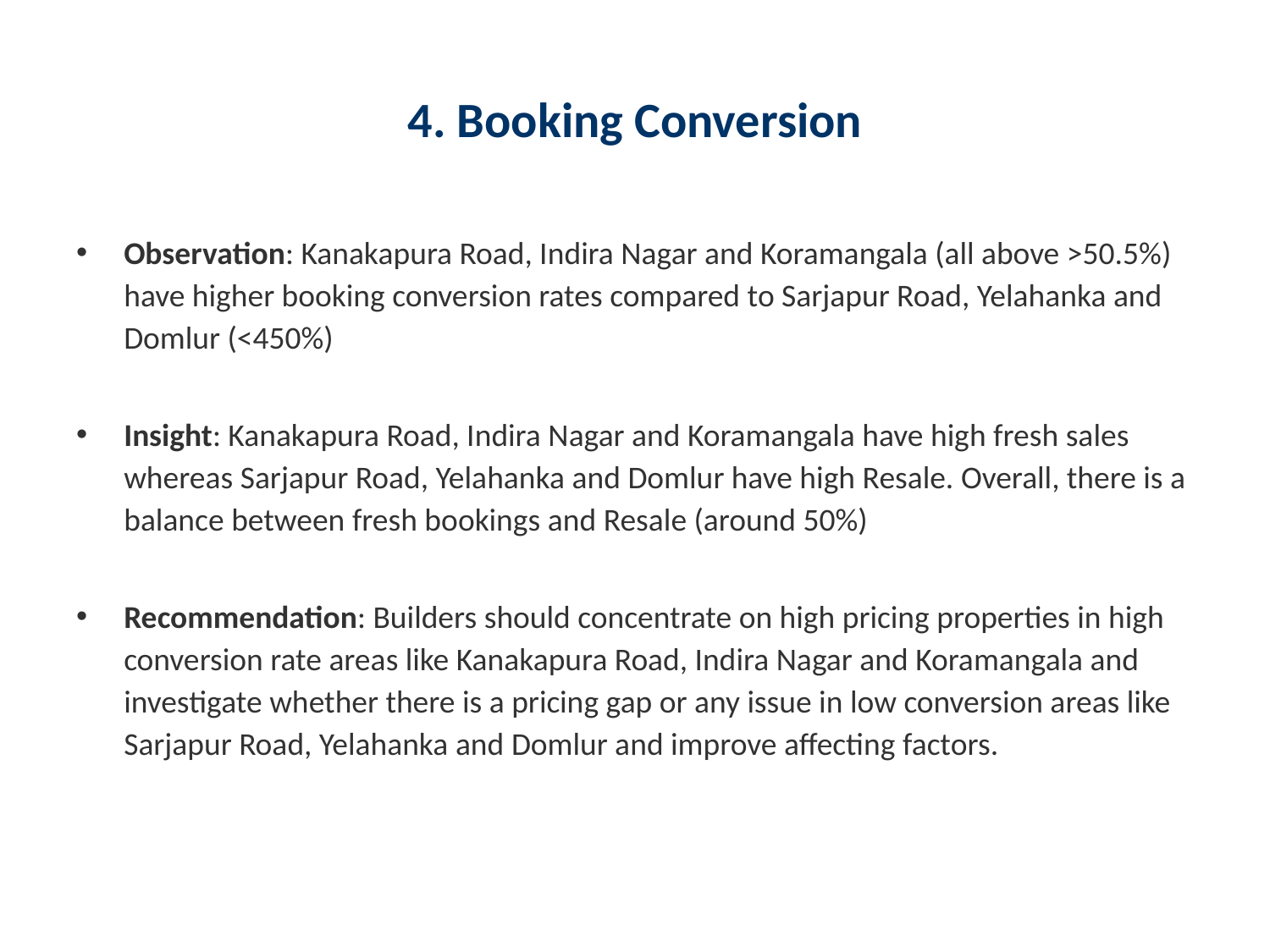

# 4. Booking Conversion
Observation: Kanakapura Road, Indira Nagar and Koramangala (all above >50.5%) have higher booking conversion rates compared to Sarjapur Road, Yelahanka and Domlur (<450%)

Insight: Kanakapura Road, Indira Nagar and Koramangala have high fresh sales whereas Sarjapur Road, Yelahanka and Domlur have high Resale. Overall, there is a balance between fresh bookings and Resale (around 50%)

Recommendation: Builders should concentrate on high pricing properties in high conversion rate areas like Kanakapura Road, Indira Nagar and Koramangala and investigate whether there is a pricing gap or any issue in low conversion areas like Sarjapur Road, Yelahanka and Domlur and improve affecting factors.